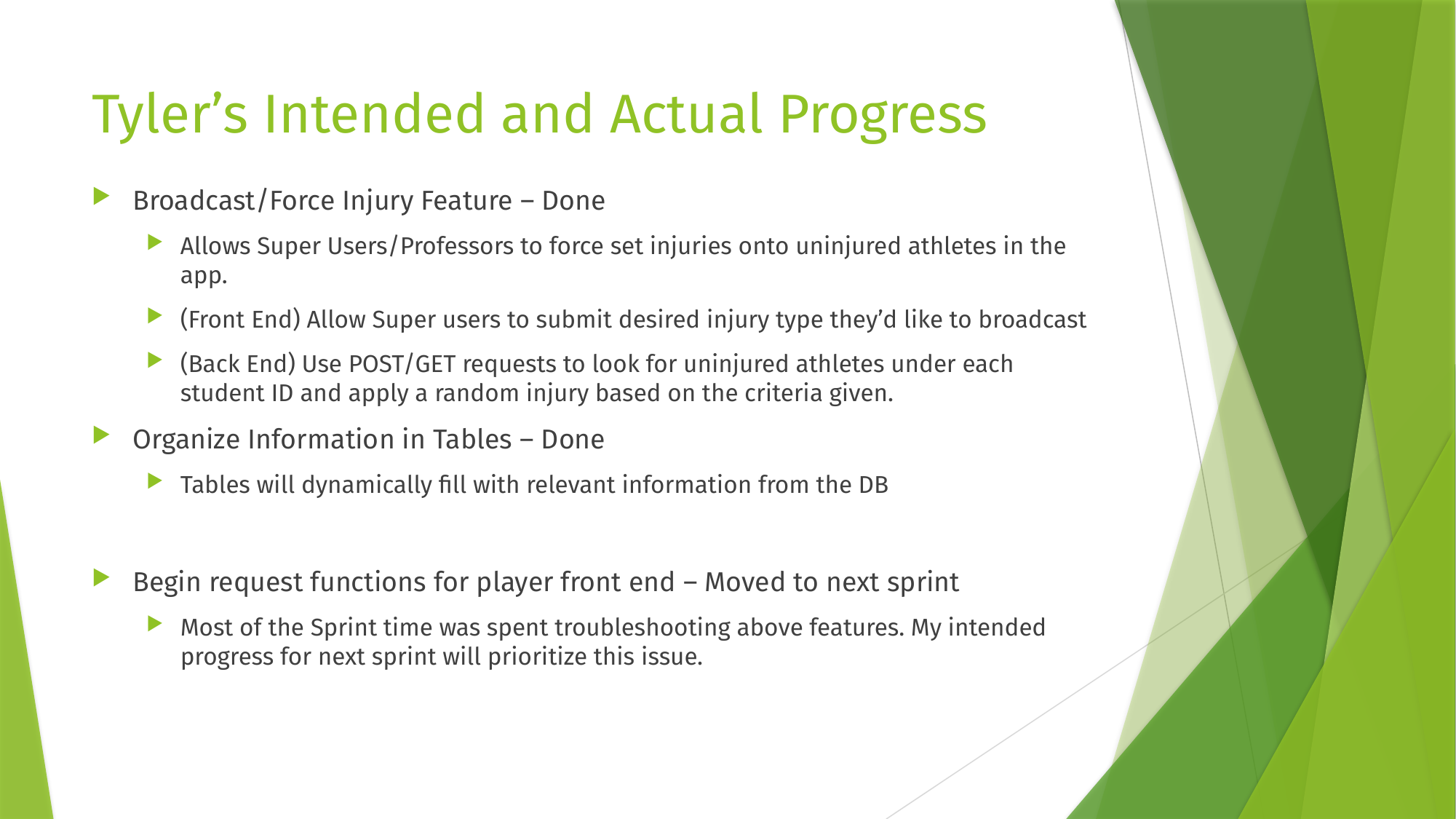

# Tyler’s Intended and Actual Progress
Broadcast/Force Injury Feature – Done
Allows Super Users/Professors to force set injuries onto uninjured athletes in the app.
(Front End) Allow Super users to submit desired injury type they’d like to broadcast
(Back End) Use POST/GET requests to look for uninjured athletes under each student ID and apply a random injury based on the criteria given.
Organize Information in Tables – Done
Tables will dynamically fill with relevant information from the DB

Begin request functions for player front end – Moved to next sprint
Most of the Sprint time was spent troubleshooting above features. My intended progress for next sprint will prioritize this issue.